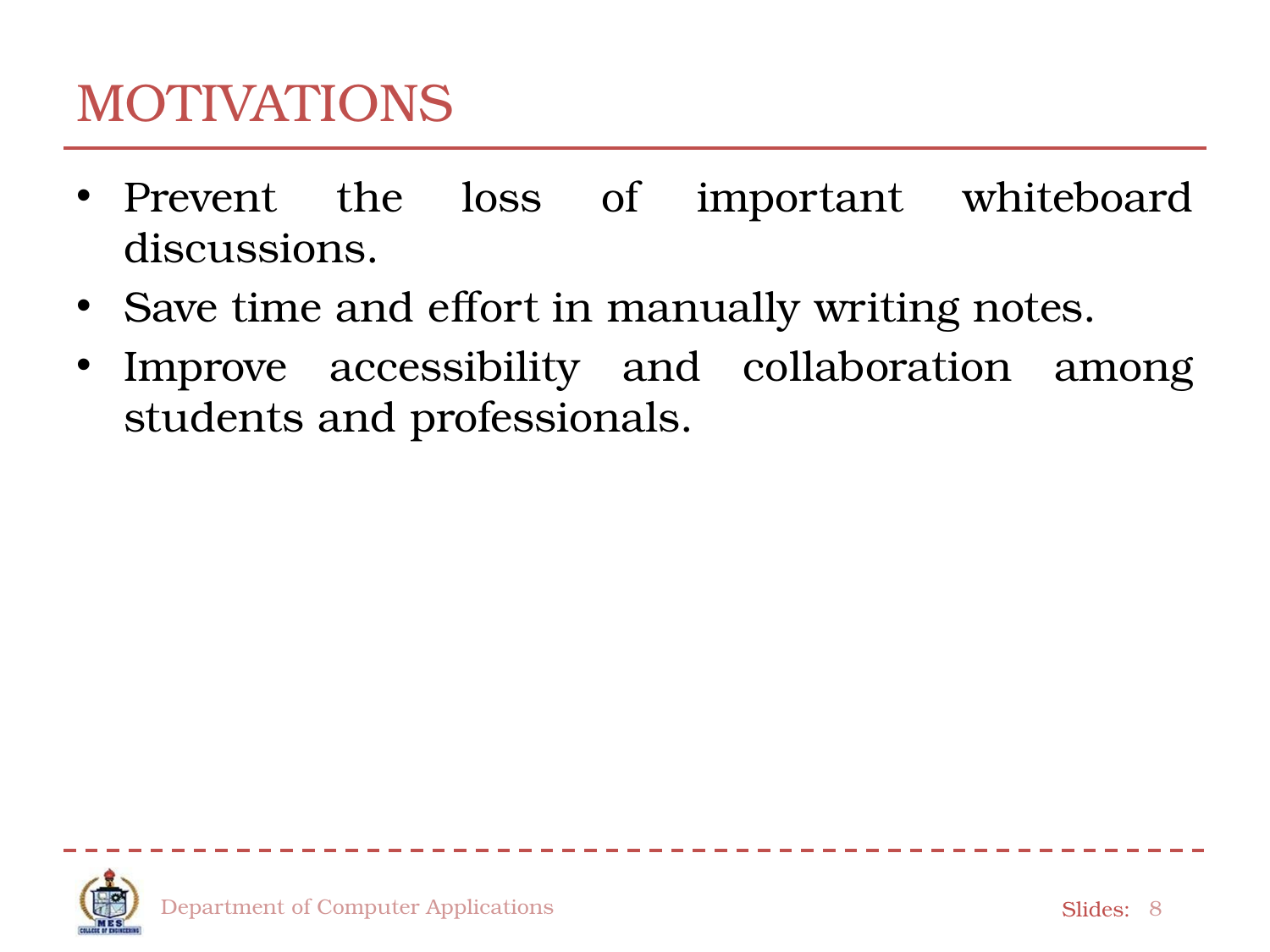

# MOTIVATIONS
Prevent the loss of important whiteboard discussions.
Save time and effort in manually writing notes.
Improve accessibility and collaboration among students and professionals.

Department of Computer Applications
8